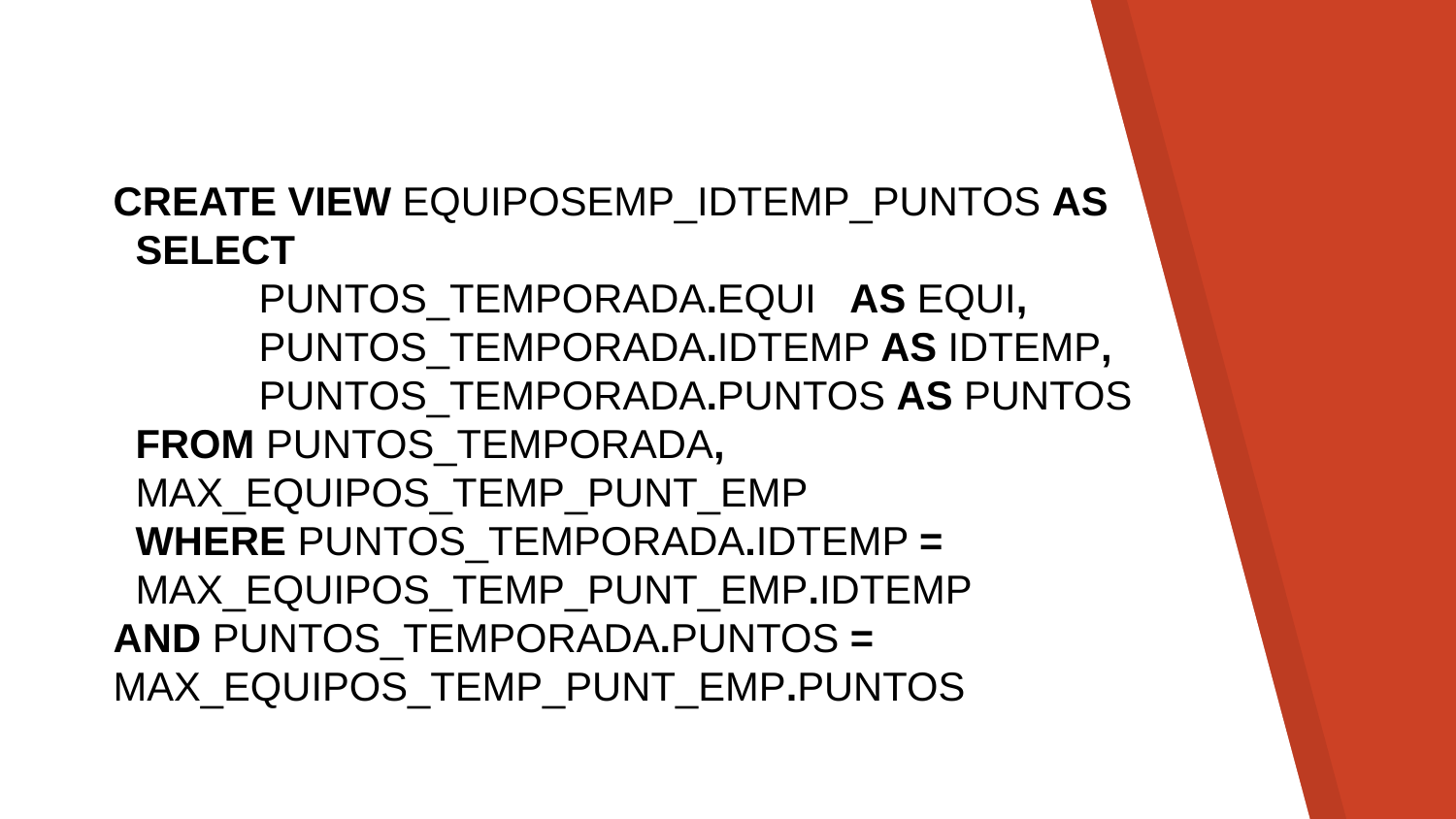

CREATE VIEW EQUIPOSEMP_IDTEMP_PUNTOS AS
  SELECT
	PUNTOS_TEMPORADA.EQUI   AS EQUI,
	PUNTOS_TEMPORADA.IDTEMP AS IDTEMP,
	PUNTOS_TEMPORADA.PUNTOS AS PUNTOS
  FROM PUNTOS_TEMPORADA,
  MAX_EQUIPOS_TEMP_PUNT_EMP
  WHERE PUNTOS_TEMPORADA.IDTEMP =
  MAX_EQUIPOS_TEMP_PUNT_EMP.IDTEMP
AND PUNTOS_TEMPORADA.PUNTOS = MAX_EQUIPOS_TEMP_PUNT_EMP.PUNTOS